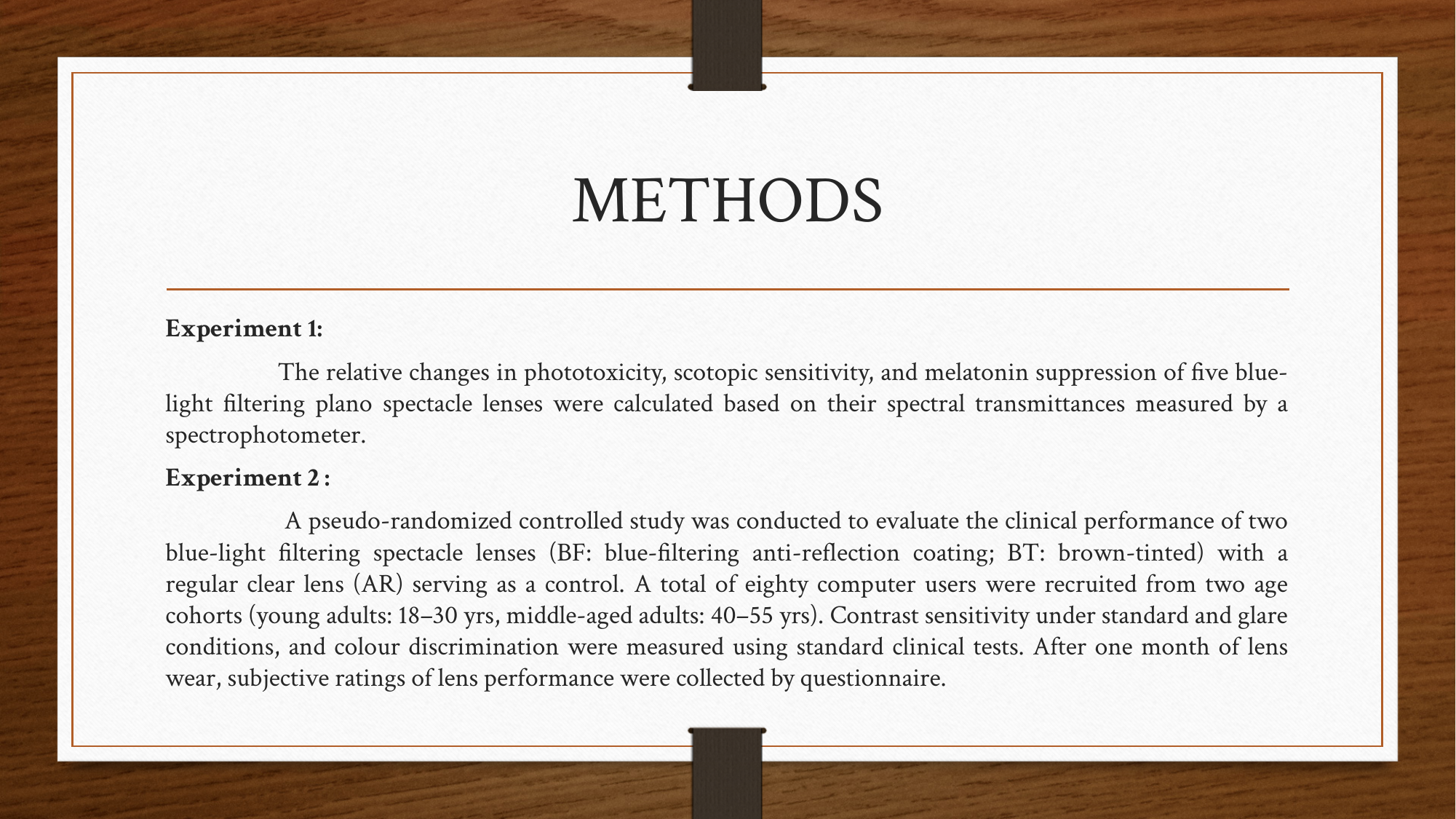

# METHODS
Experiment 1:
		     The relative changes in phototoxicity, scotopic sensitivity, and melatonin suppression of five blue-light filtering plano spectacle lenses were calculated based on their spectral transmittances measured by a spectrophotometer.
Experiment 2 :
		      A pseudo-randomized controlled study was conducted to evaluate the clinical performance of two blue-light filtering spectacle lenses (BF: blue-filtering anti-reflection coating; BT: brown-tinted) with a regular clear lens (AR) serving as a control. A total of eighty computer users were recruited from two age cohorts (young adults: 18–30 yrs, middle-aged adults: 40–55 yrs). Contrast sensitivity under standard and glare conditions, and colour discrimination were measured using standard clinical tests. After one month of lens wear, subjective ratings of lens performance were collected by questionnaire.